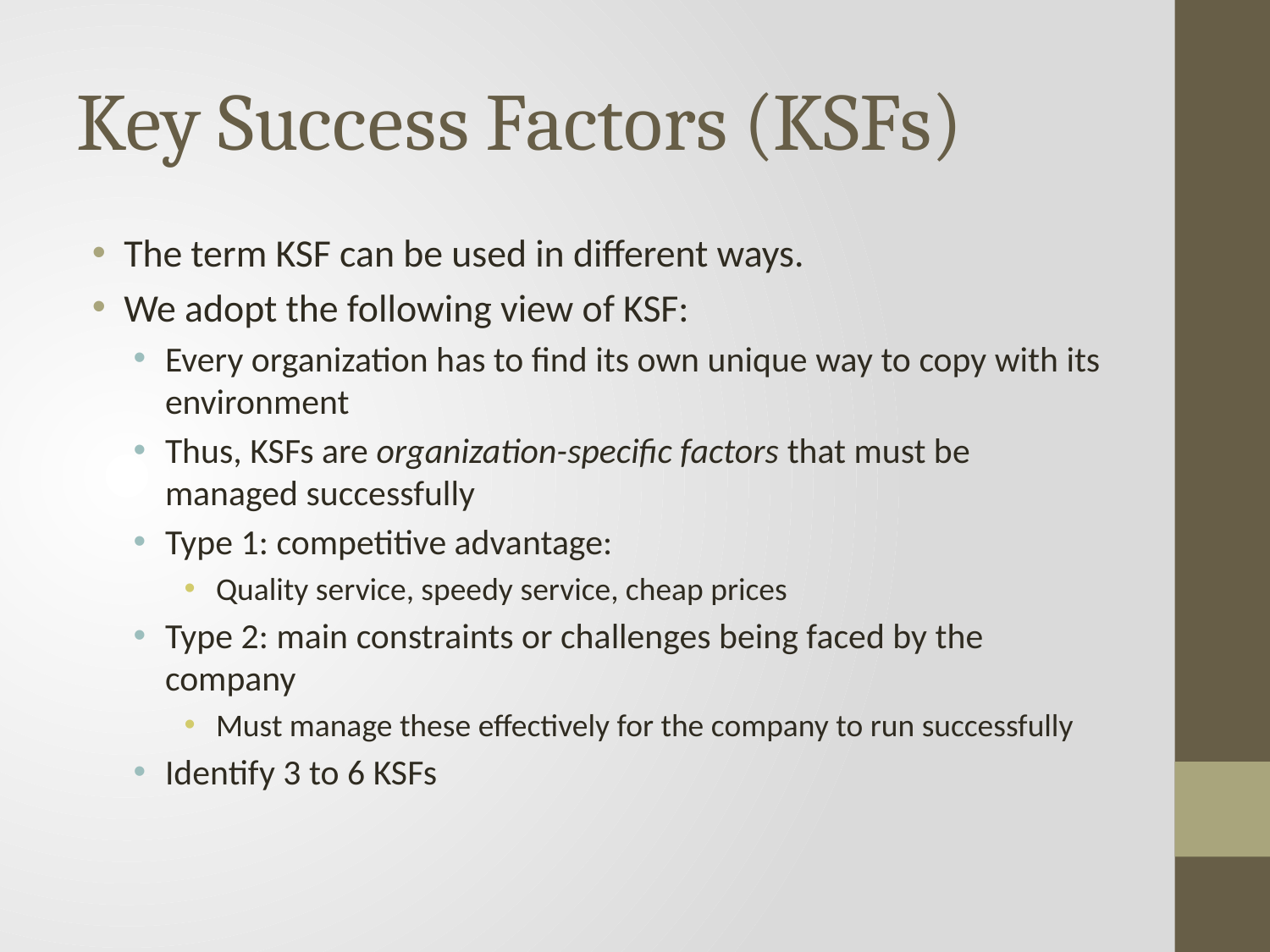

# Key Success Factors (KSFs)
The term KSF can be used in different ways.
We adopt the following view of KSF:
Every organization has to find its own unique way to copy with its environment
Thus, KSFs are organization-specific factors that must be managed successfully
Type 1: competitive advantage:
Quality service, speedy service, cheap prices
Type 2: main constraints or challenges being faced by the company
Must manage these effectively for the company to run successfully
Identify 3 to 6 KSFs